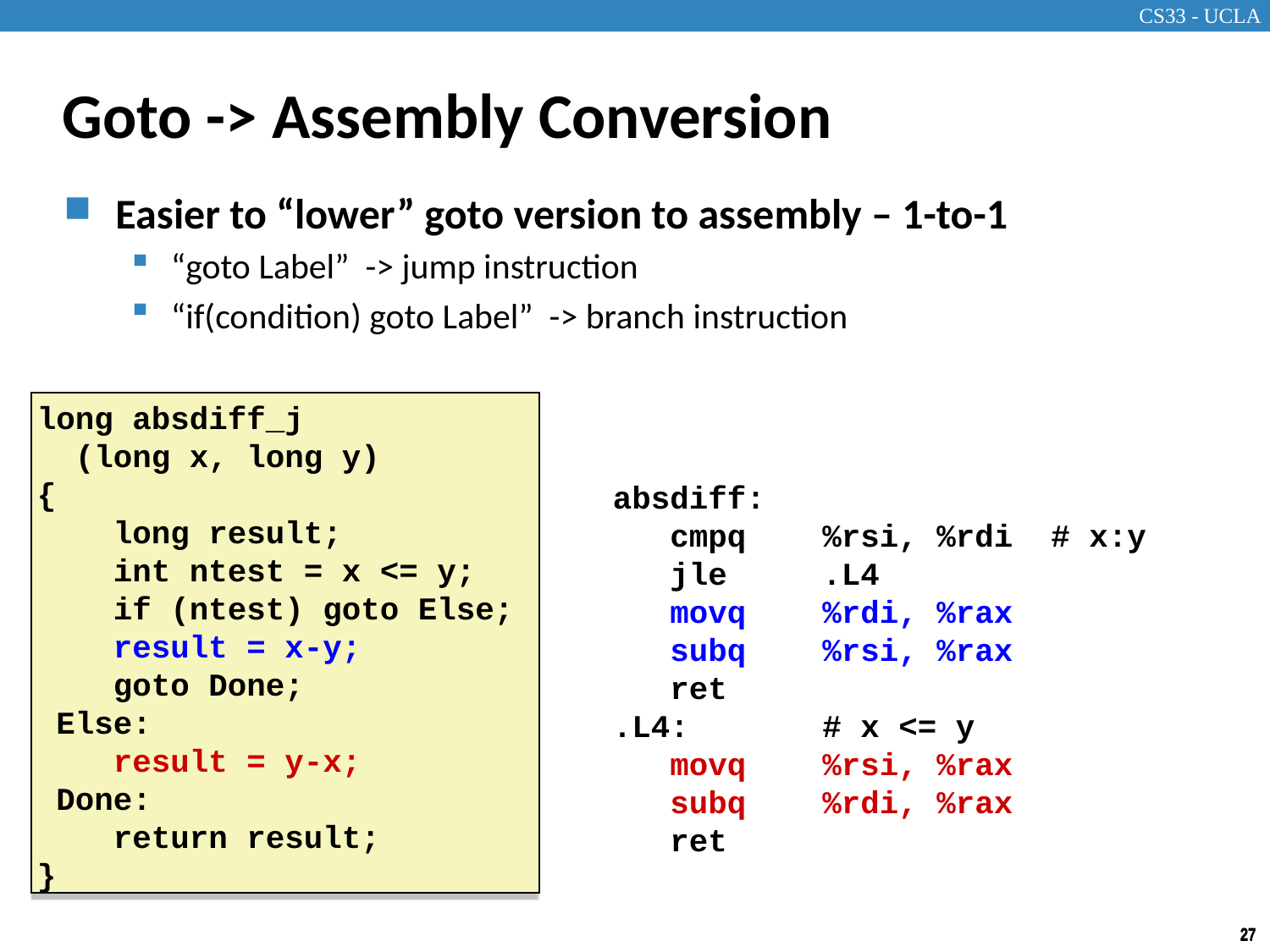

# Goto -> Assembly Conversion
Easier to “lower” goto version to assembly – 1-to-1
“goto Label”  -> jump instruction
“if(condition) goto Label”  -> branch instruction

long absdiff_j
  (long x, long y)
{
    long result;
    int ntest = x <= y;
    if (ntest) goto Else;
    result = x-y;
    goto Done;
 Else:
    result = y-x;
 Done:
    return result;
}
absdiff:
   cmpq    %rsi, %rdi  # x:y
   jle     .L4
   movq    %rdi, %rax
   subq    %rsi, %rax
   ret
.L4:       # x <= y
   movq    %rsi, %rax
   subq    %rdi, %rax
   ret